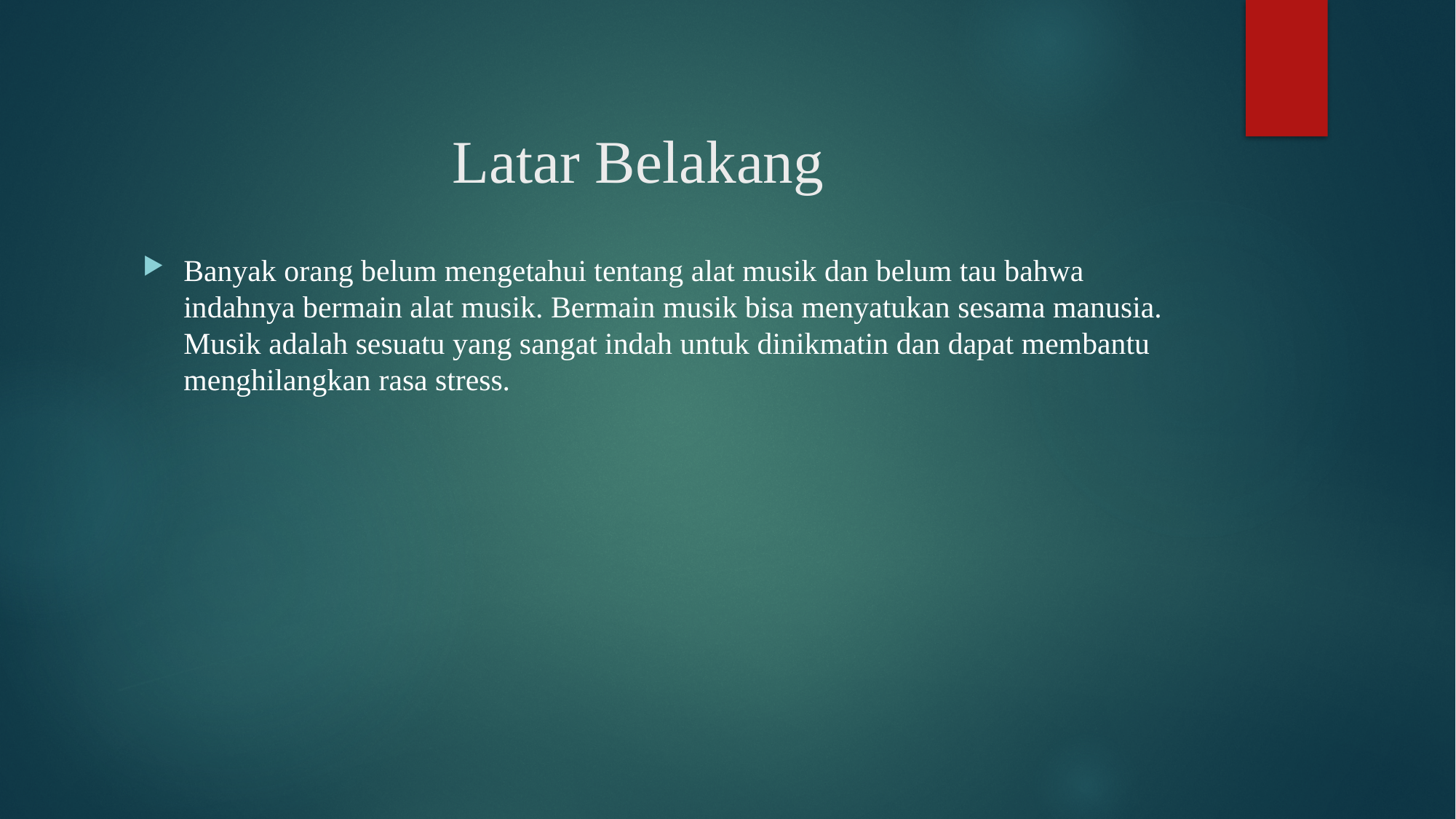

# Latar Belakang
Banyak orang belum mengetahui tentang alat musik dan belum tau bahwa indahnya bermain alat musik. Bermain musik bisa menyatukan sesama manusia. Musik adalah sesuatu yang sangat indah untuk dinikmatin dan dapat membantu menghilangkan rasa stress.